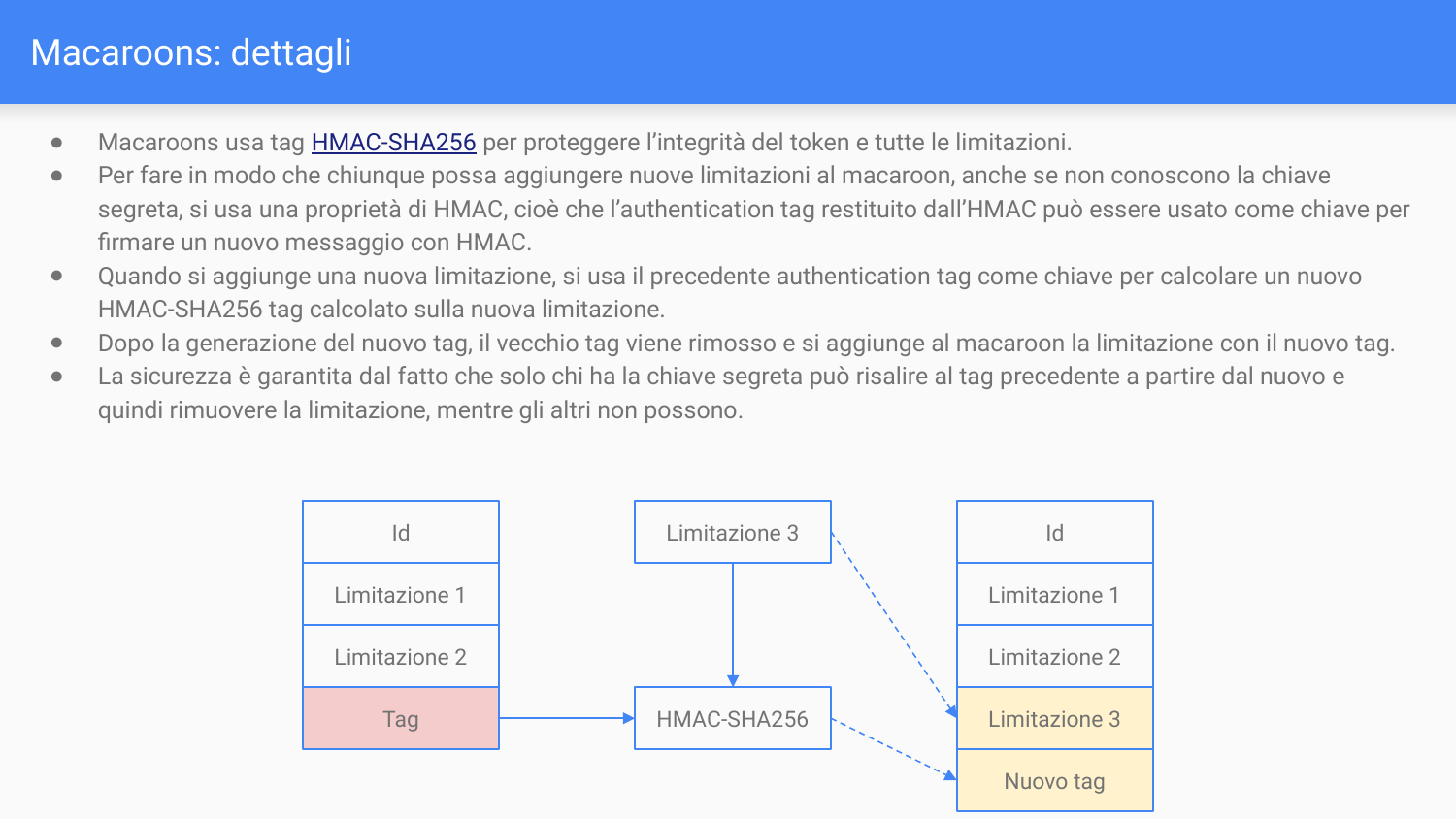

# Macaroons: dettagli
Macaroons usa tag HMAC-SHA256 per proteggere l’integrità del token e tutte le limitazioni.
Per fare in modo che chiunque possa aggiungere nuove limitazioni al macaroon, anche se non conoscono la chiave segreta, si usa una proprietà di HMAC, cioè che l’authentication tag restituito dall’HMAC può essere usato come chiave per firmare un nuovo messaggio con HMAC.
Quando si aggiunge una nuova limitazione, si usa il precedente authentication tag come chiave per calcolare un nuovo HMAC-SHA256 tag calcolato sulla nuova limitazione.
Dopo la generazione del nuovo tag, il vecchio tag viene rimosso e si aggiunge al macaroon la limitazione con il nuovo tag.
La sicurezza è garantita dal fatto che solo chi ha la chiave segreta può risalire al tag precedente a partire dal nuovo e quindi rimuovere la limitazione, mentre gli altri non possono.
Id
Id
Limitazione 3
Limitazione 1
Limitazione 1
Limitazione 2
Limitazione 2
Tag
Limitazione 3
HMAC-SHA256
Nuovo tag